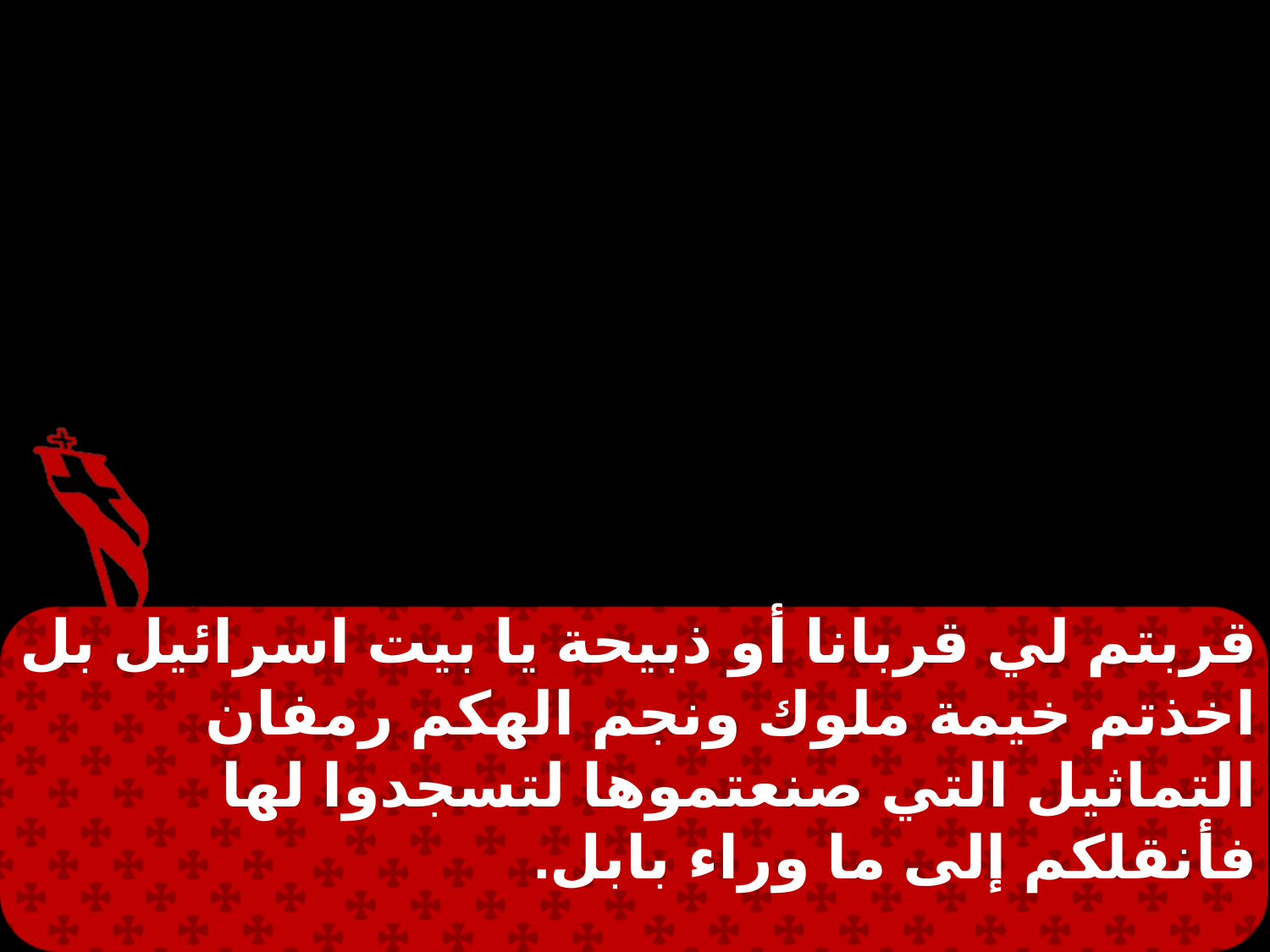

قربتم لي قربانا أو ذبيحة يا بيت اسرائيل بل اخذتم خيمة ملوك ونجم الهكم رمفان التماثيل التي صنعتموها لتسجدوا لها فأنقلكم إلى ما وراء بابل.